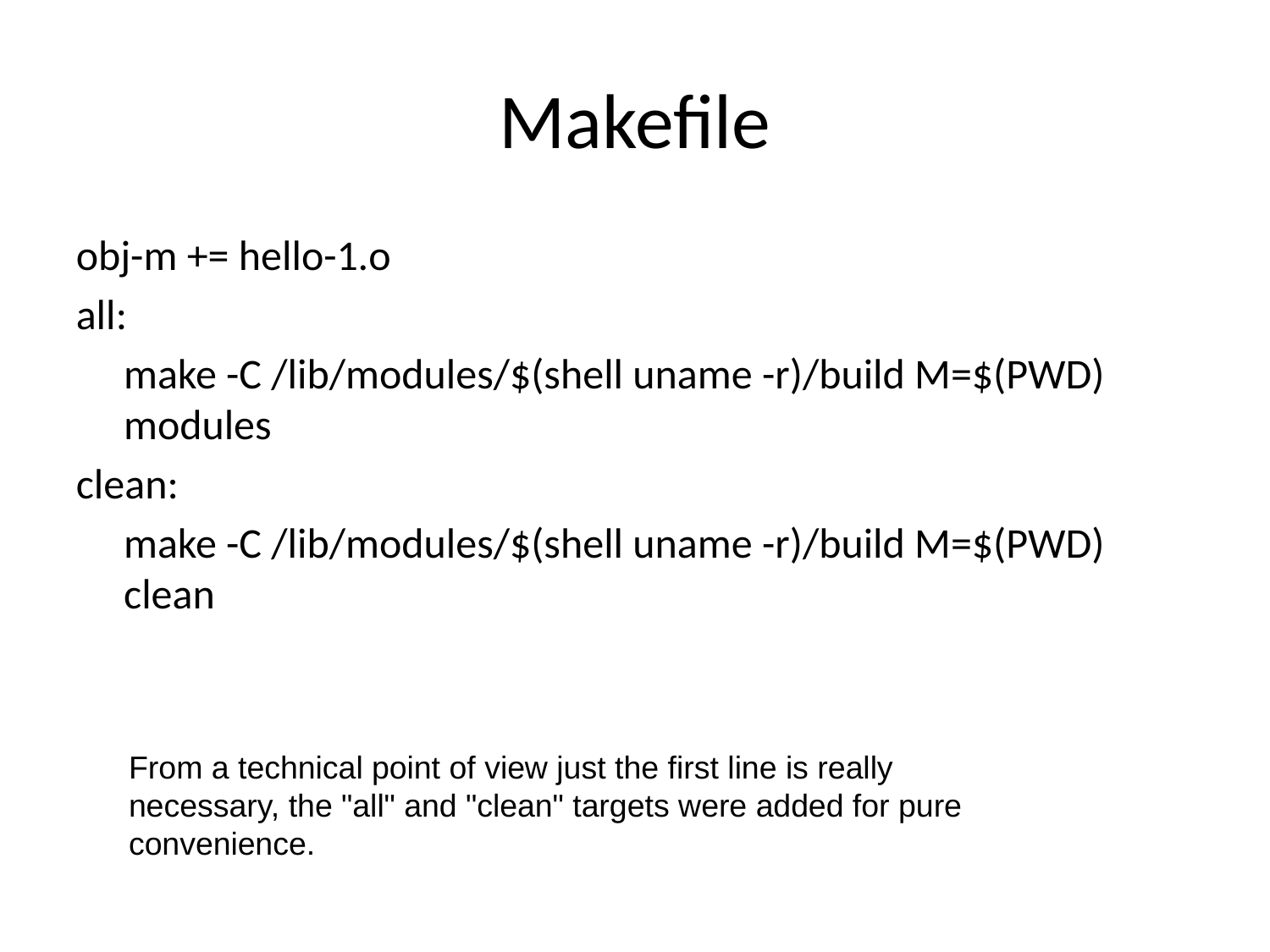

Makefile
obj-m += hello-1.o
all:
	make -C /lib/modules/$(shell uname -r)/build M=$(PWD) modules
clean:
	make -C /lib/modules/$(shell uname -r)/build M=$(PWD) clean

From a technical point of view just the first line is really necessary, the "all" and "clean" targets were added for pure convenience.